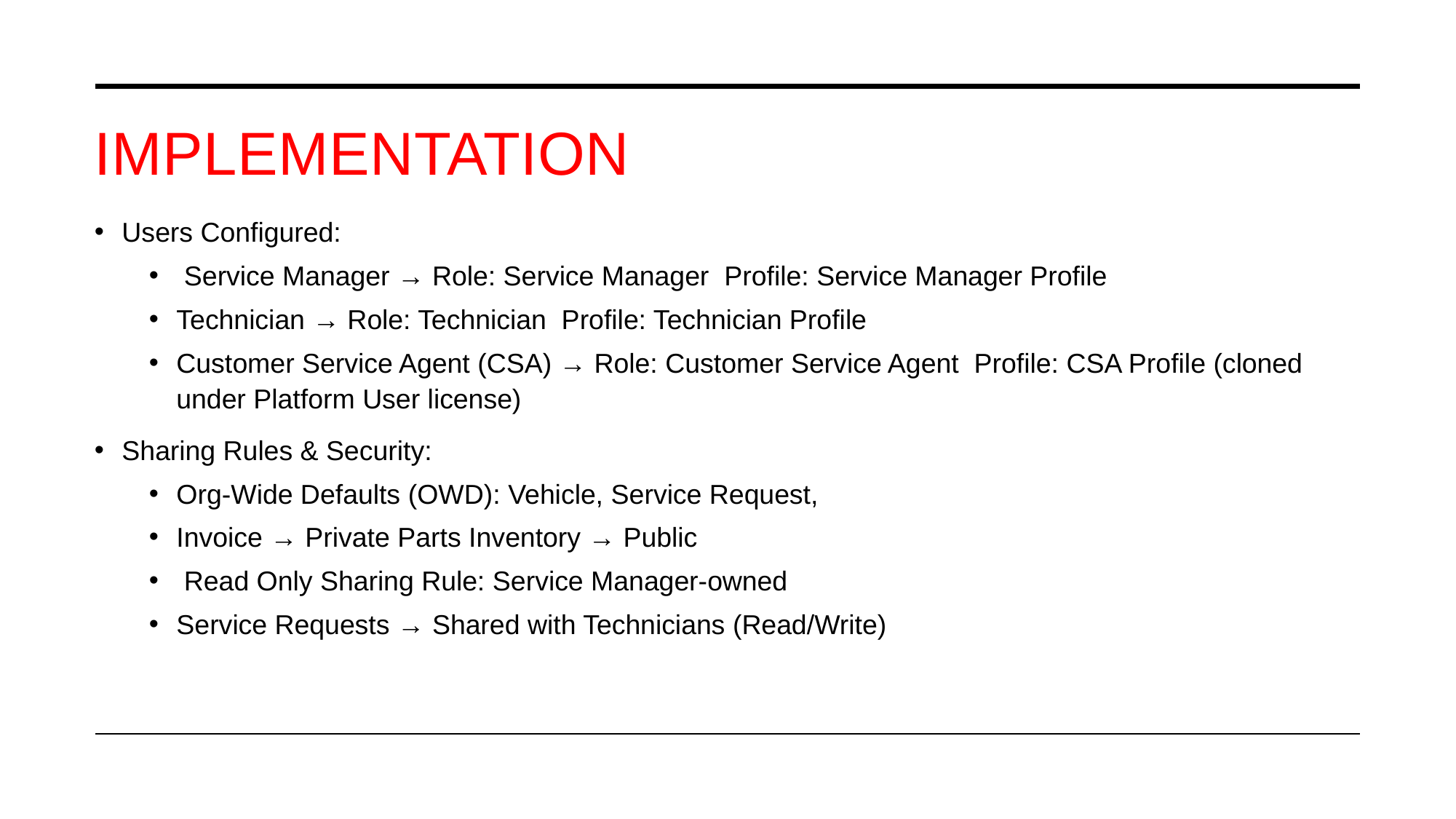

# IMPLEMENTATION
Users Configured:
 Service Manager → Role: Service Manager  Profile: Service Manager Profile
Technician → Role: Technician  Profile: Technician Profile
Customer Service Agent (CSA) → Role: Customer Service Agent  Profile: CSA Profile (cloned under Platform User license)
Sharing Rules & Security:
Org-Wide Defaults (OWD): Vehicle, Service Request,
Invoice → Private Parts Inventory → Public
 Read Only Sharing Rule: Service Manager-owned
Service Requests → Shared with Technicians (Read/Write)